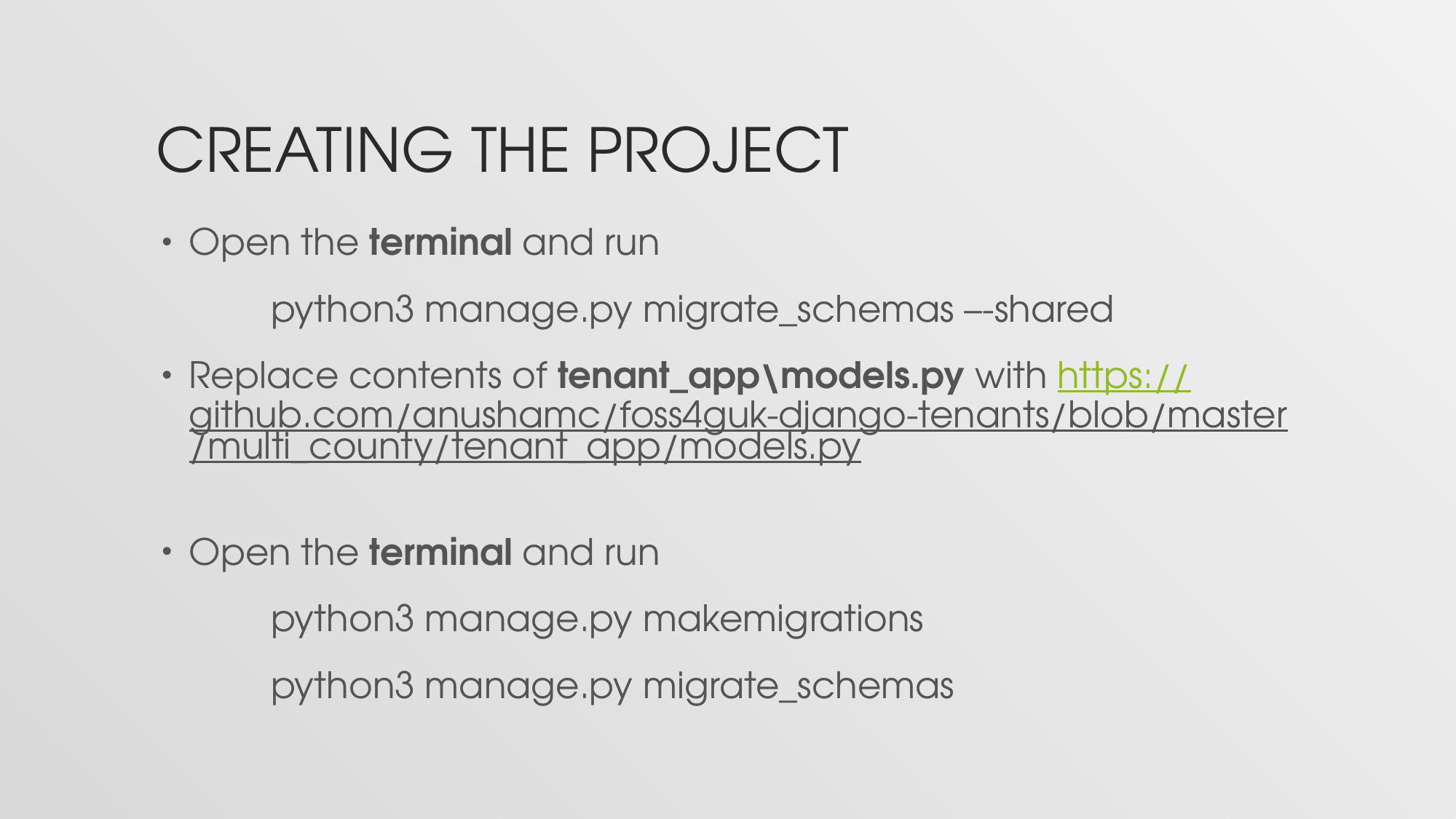

# Creating the Project
Open the terminal and run
	python3 manage.py migrate_schemas –-shared
Replace contents of tenant_app\models.py with https://github.com/anushamc/foss4guk-django-tenants/blob/master/multi_county/tenant_app/models.py
Open the terminal and run
	python3 manage.py makemigrations
	python3 manage.py migrate_schemas